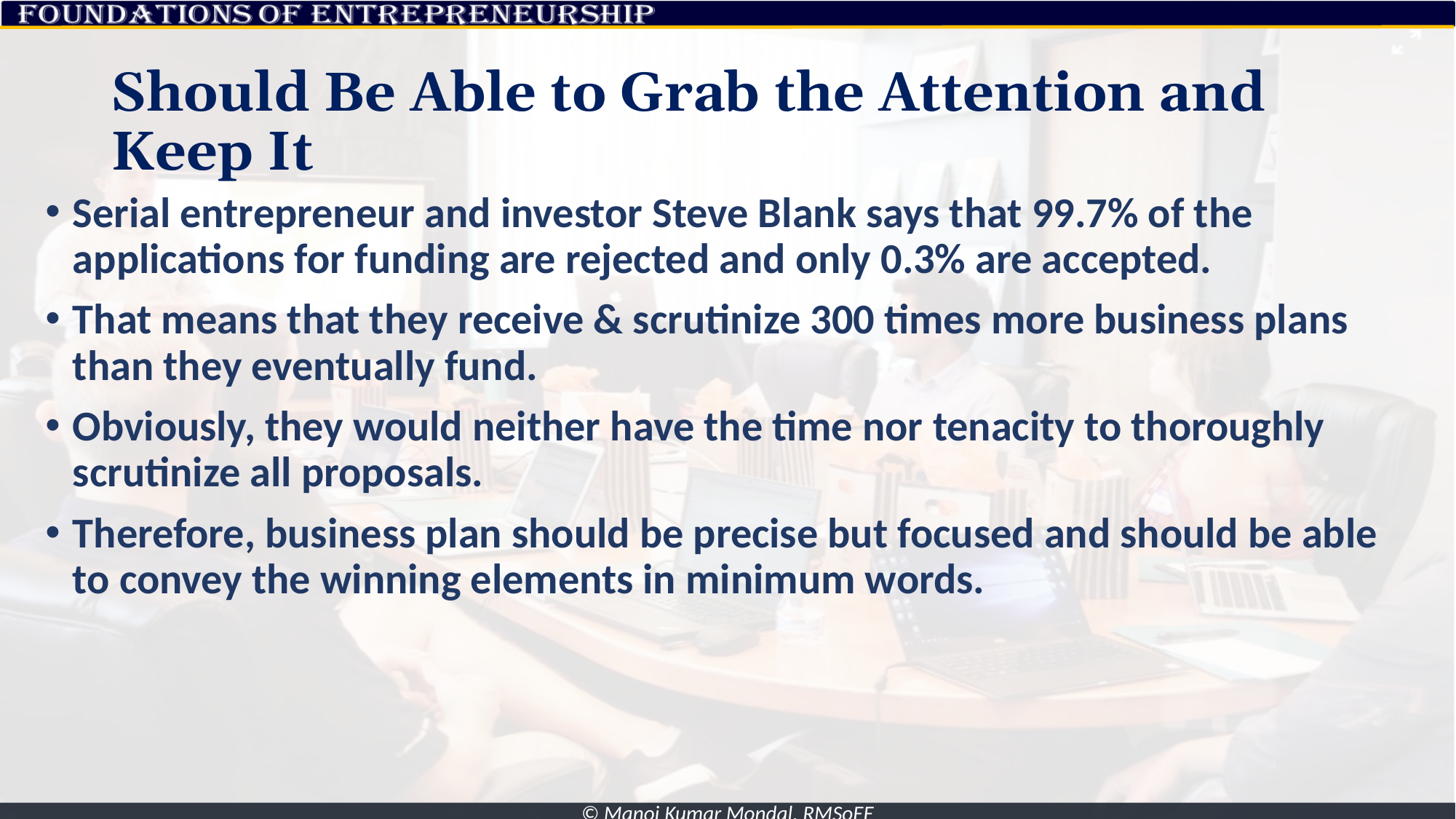

# Should Be Able to Grab the Attention and Keep It
Serial entrepreneur and investor Steve Blank says that 99.7% of the applications for funding are rejected and only 0.3% are accepted.
That means that they receive & scrutinize 300 times more business plans than they eventually fund.
Obviously, they would neither have the time nor tenacity to thoroughly scrutinize all proposals.
Therefore, business plan should be precise but focused and should be able to convey the winning elements in minimum words.